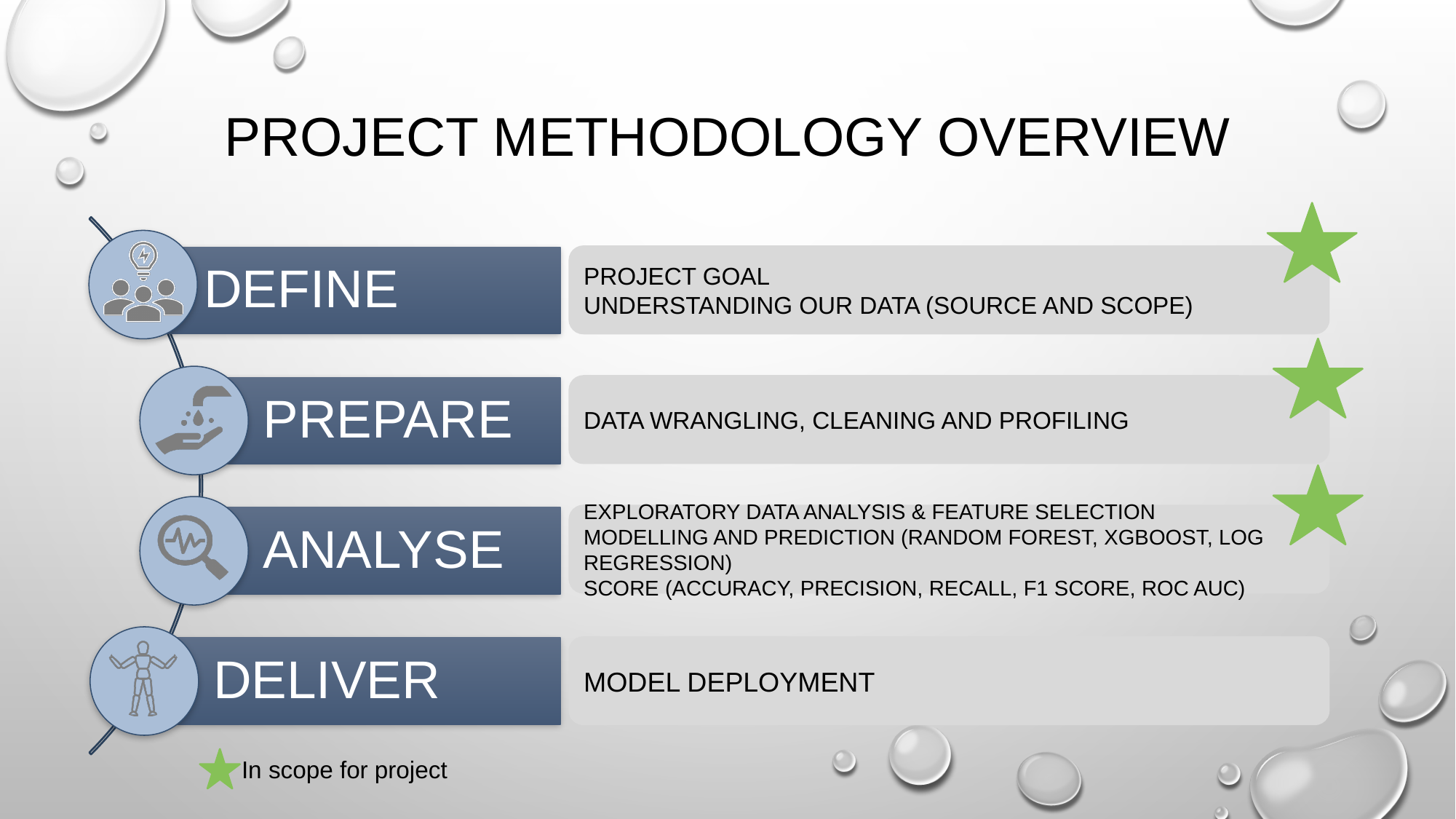

# PROJECT METHODOLOGY OVERVIEW

DEFINE
PREPARE
ANALYSE
DELIVER

PROJECT GOAL
UNDERSTANDING OUR DATA (SOURCE AND SCOPE)

DATA WRANGLING, CLEANING AND PROFILING

EXPLORATORY DATA ANALYSIS & FEATURE SELECTION
MODELLING AND PREDICTION (RANDOM FOREST, XGBOOST, LOG REGRESSION)
SCORE (ACCURACY, PRECISION, RECALL, F1 SCORE, ROC AUC)

MODEL DEPLOYMENT

In scope for project